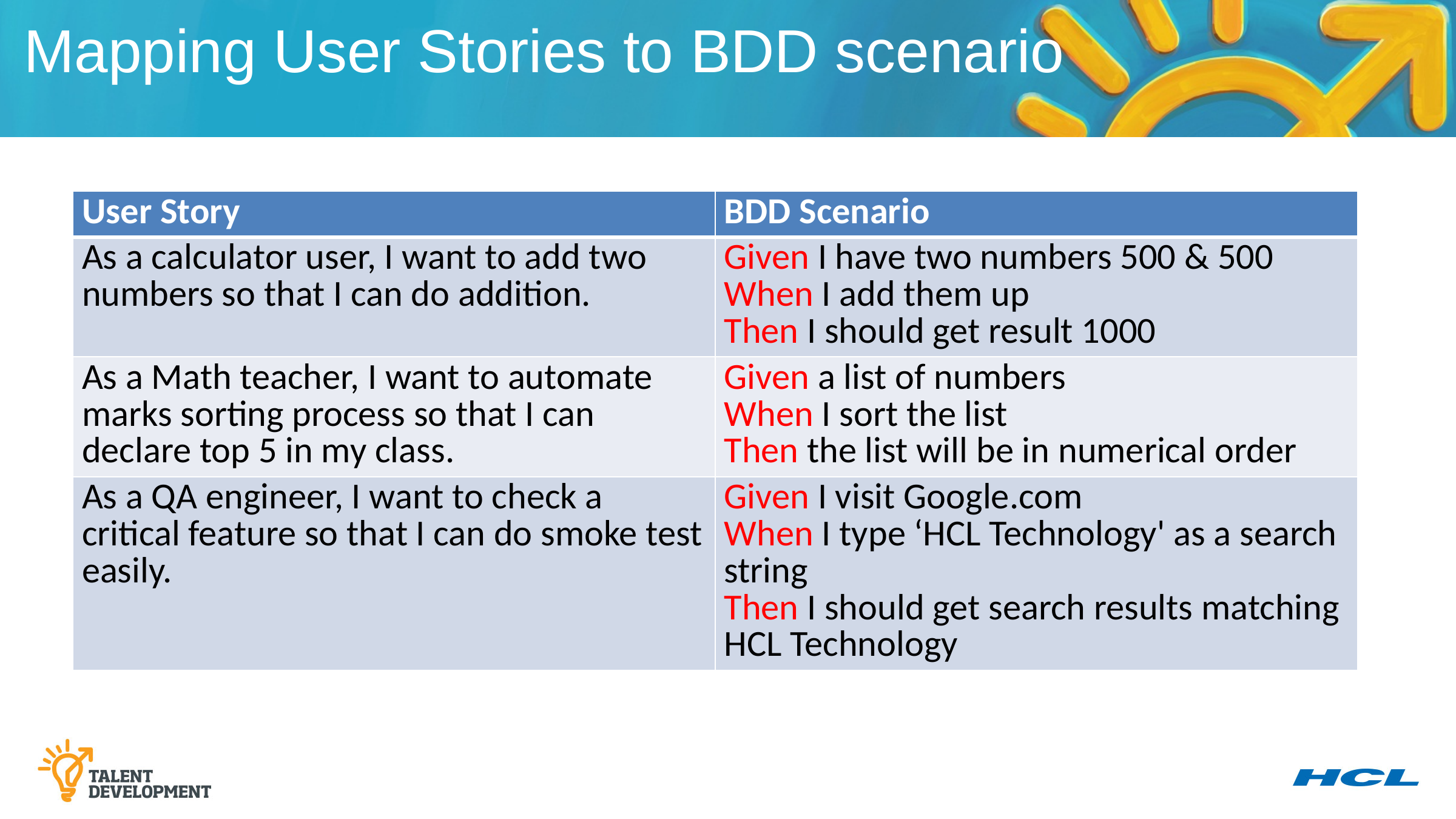

Mapping User Stories to BDD scenario
| User Story | BDD Scenario |
| --- | --- |
| As a calculator user, I want to add two numbers so that I can do addition. | Given I have two numbers 500 & 500 When I add them up Then I should get result 1000 |
| As a Math teacher, I want to automate marks sorting process so that I can declare top 5 in my class. | Given a list of numbers When I sort the list Then the list will be in numerical order |
| As a QA engineer, I want to check a critical feature so that I can do smoke test easily. | Given I visit Google.com When I type ‘HCL Technology' as a search string Then I should get search results matching HCL Technology |